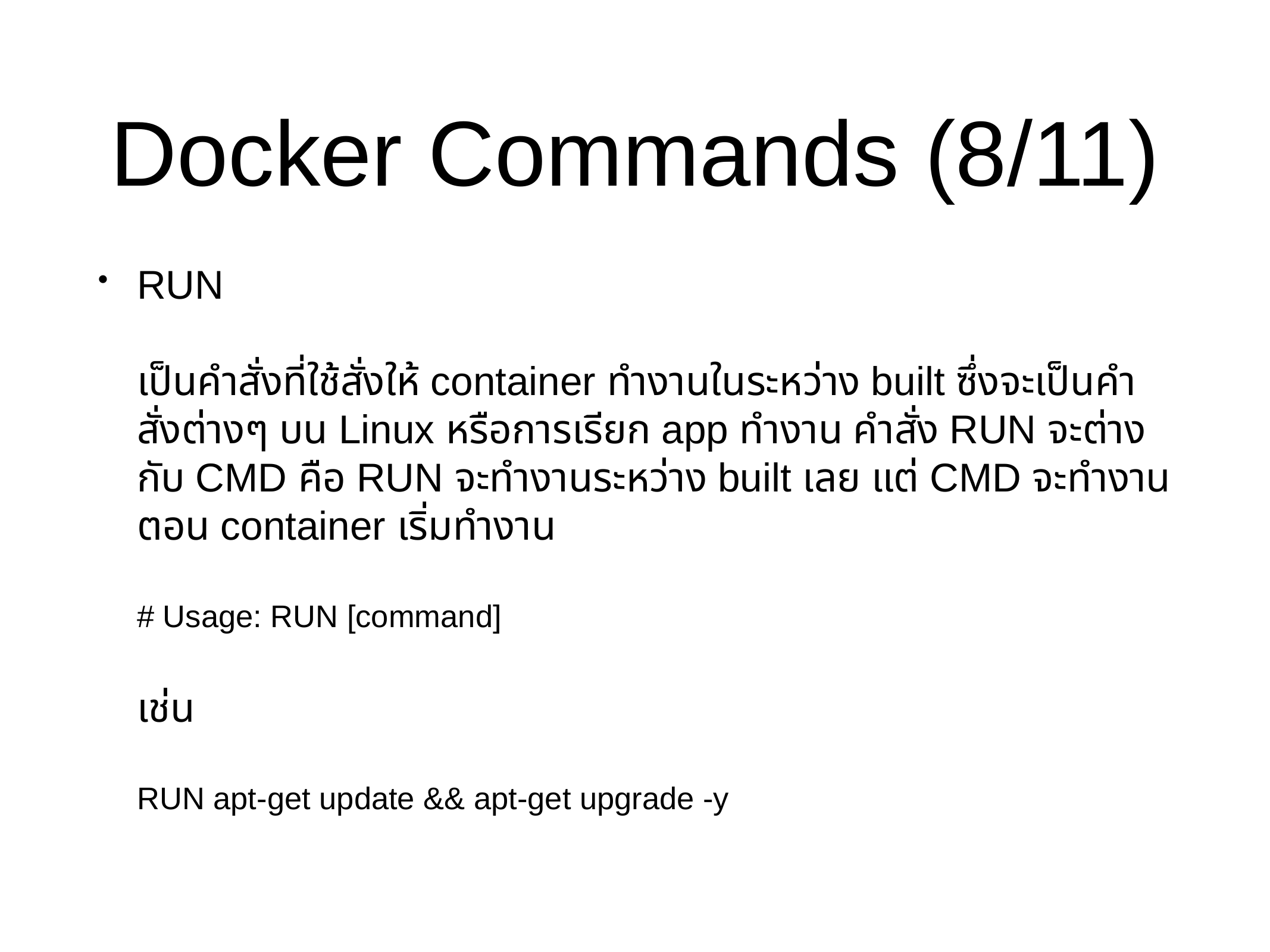

13
# Docker Commands (8/11)
RUN
เป็นคำสั่งที่ใช้สั่งให้ container ทำงานในระหว่าง built ซึ่งจะเป็นคำสั่งต่างๆ บน Linux หรือการเรียก app ทำงาน คำสั่ง RUN จะต่างกับ CMD คือ RUN จะทำงานระหว่าง built เลย แต่ CMD จะทำงานตอน container เริ่มทำงาน
# Usage: RUN [command]
เช่น
RUN apt-get update && apt-get upgrade -y